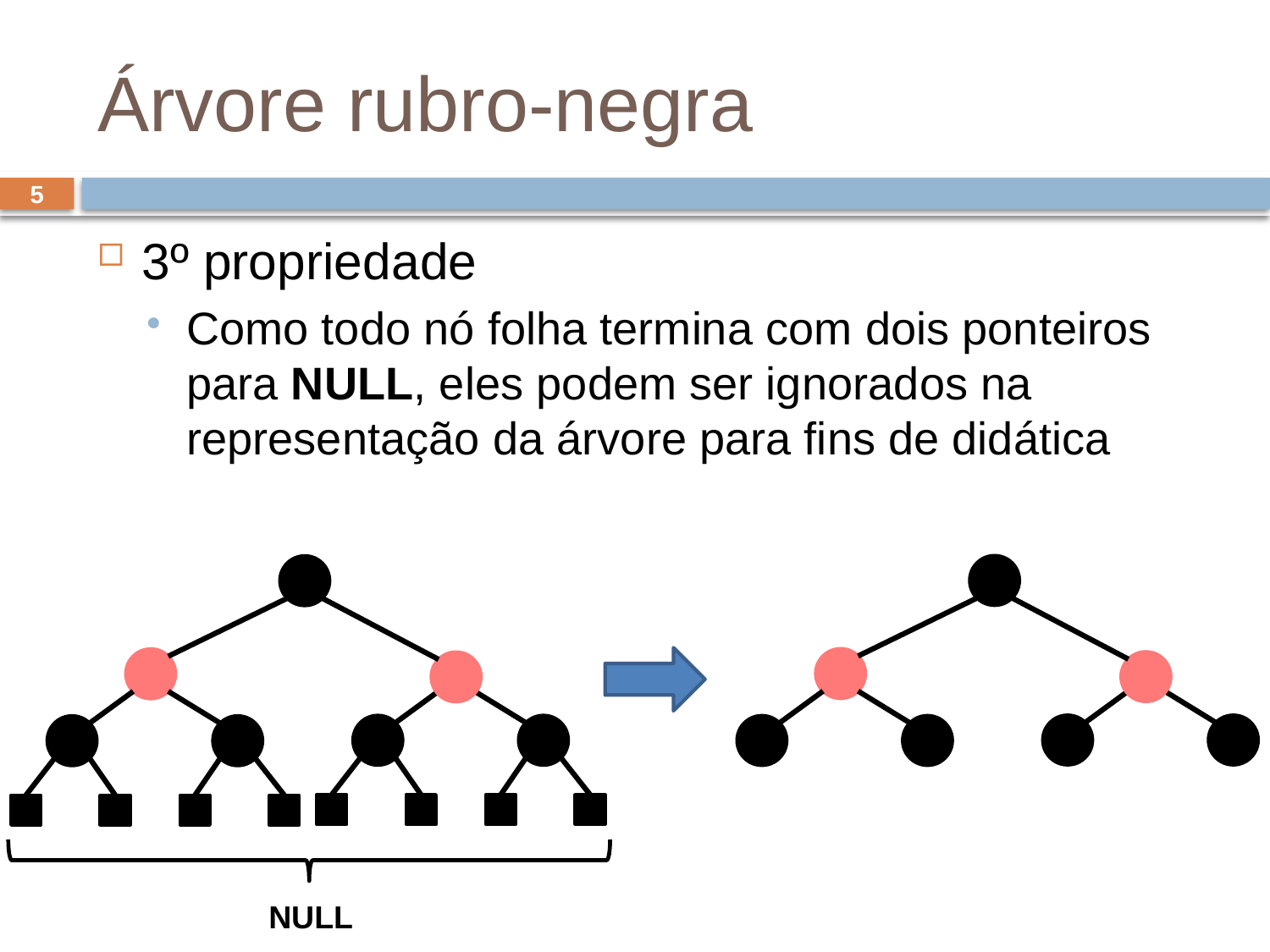

# Árvore rubro-negra
5
3º propriedade
Como todo nó folha termina com dois ponteiros para NULL, eles podem ser ignorados na representação da árvore para fins de didática

NULL